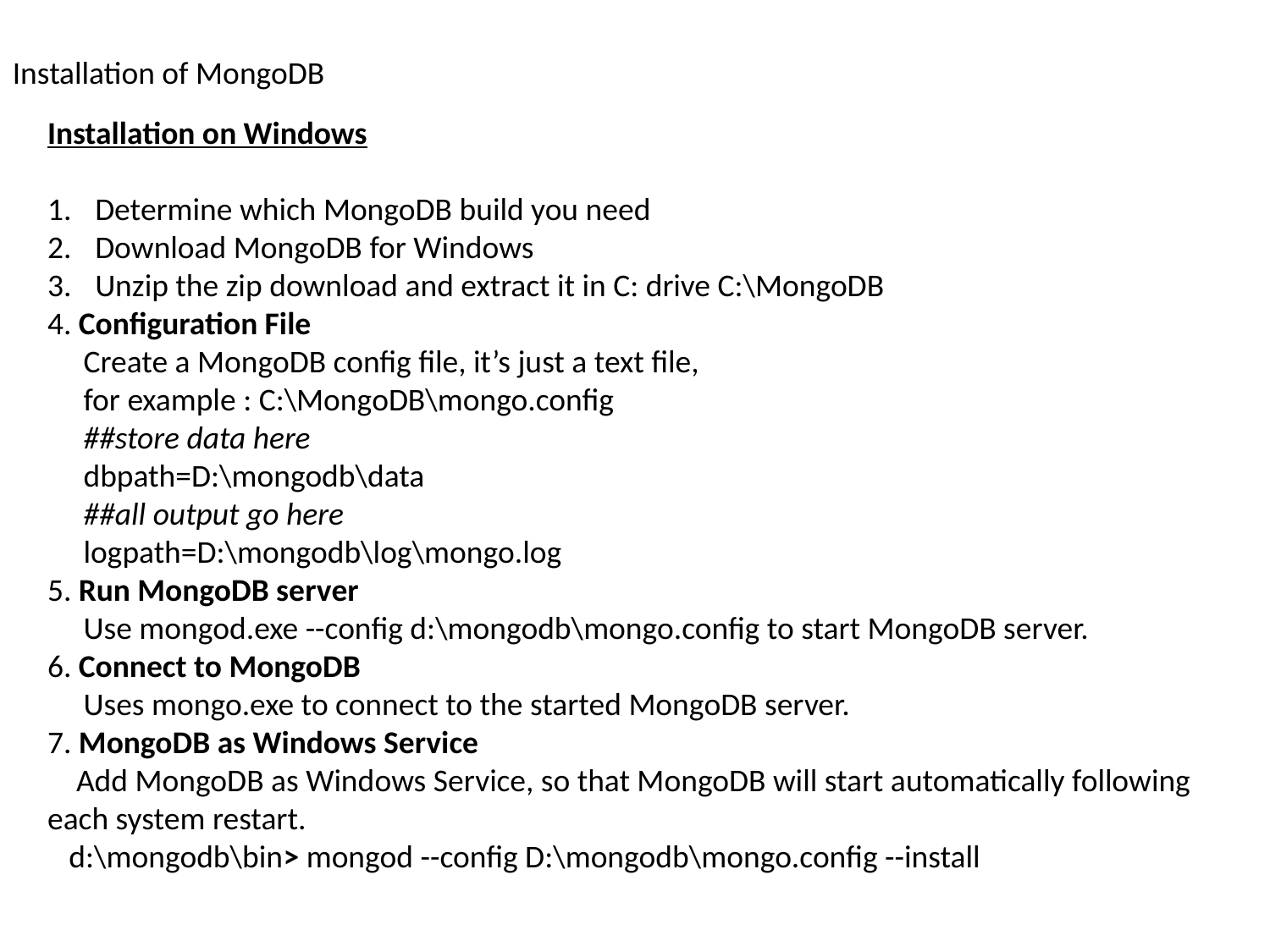

Installation of MongoDB

Installation on Windows

Determine which MongoDB build you need
Download MongoDB for Windows
Unzip the zip download and extract it in C: drive C:\MongoDB
4. Configuration File
     Create a MongoDB config file, it’s just a text file,
     for example : C:\MongoDB\mongo.config
     ##store data here
     dbpath=D:\mongodb\data
     ##all output go here
     logpath=D:\mongodb\log\mongo.log
5. Run MongoDB server
     Use mongod.exe --config d:\mongodb\mongo.config to start MongoDB server.
6. Connect to MongoDB
     Uses mongo.exe to connect to the started MongoDB server.
7. MongoDB as Windows Service
    Add MongoDB as Windows Service, so that MongoDB will start automatically following each system restart.
   d:\mongodb\bin> mongod --config D:\mongodb\mongo.config --install